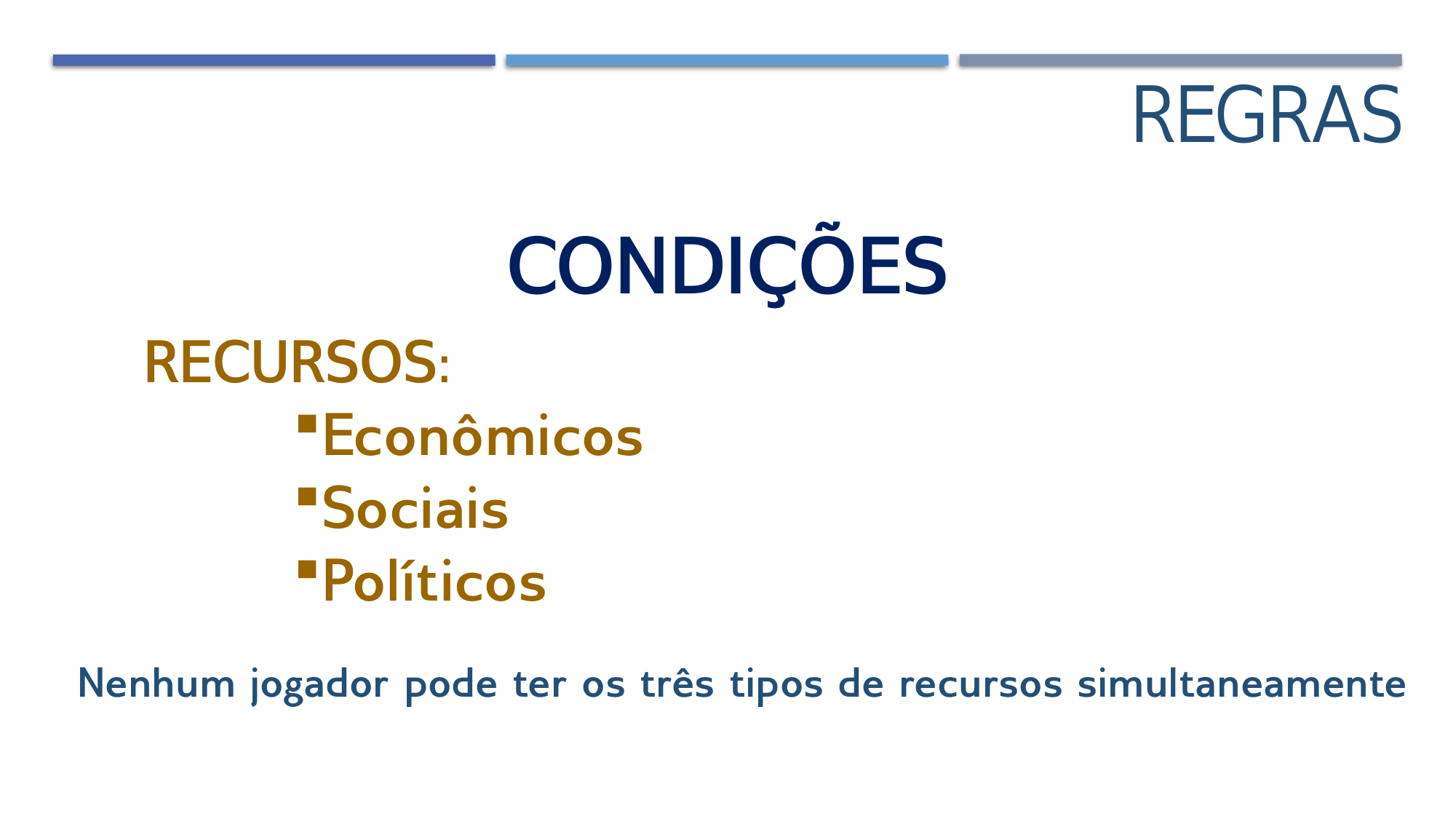

REGRAS
CONDIÇÕES
RECURSOS:
Econômicos
Sociais
Políticos
Nenhum jogador pode ter os três tipos de recursos simultaneamente